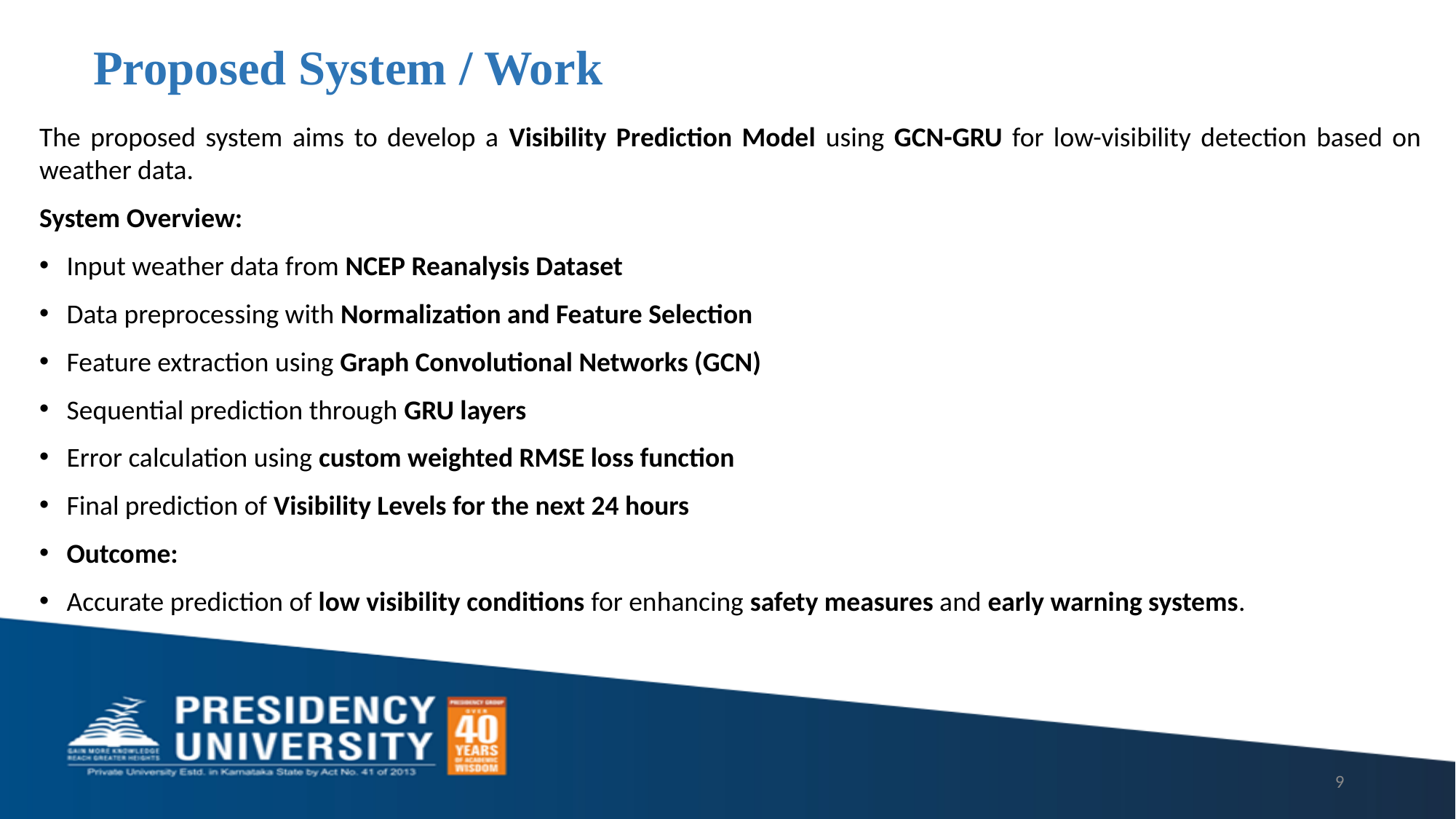

# Proposed System / Work
The proposed system aims to develop a Visibility Prediction Model using GCN-GRU for low-visibility detection based on weather data.
System Overview:
Input weather data from NCEP Reanalysis Dataset
Data preprocessing with Normalization and Feature Selection
Feature extraction using Graph Convolutional Networks (GCN)
Sequential prediction through GRU layers
Error calculation using custom weighted RMSE loss function
Final prediction of Visibility Levels for the next 24 hours
Outcome:
Accurate prediction of low visibility conditions for enhancing safety measures and early warning systems.

9